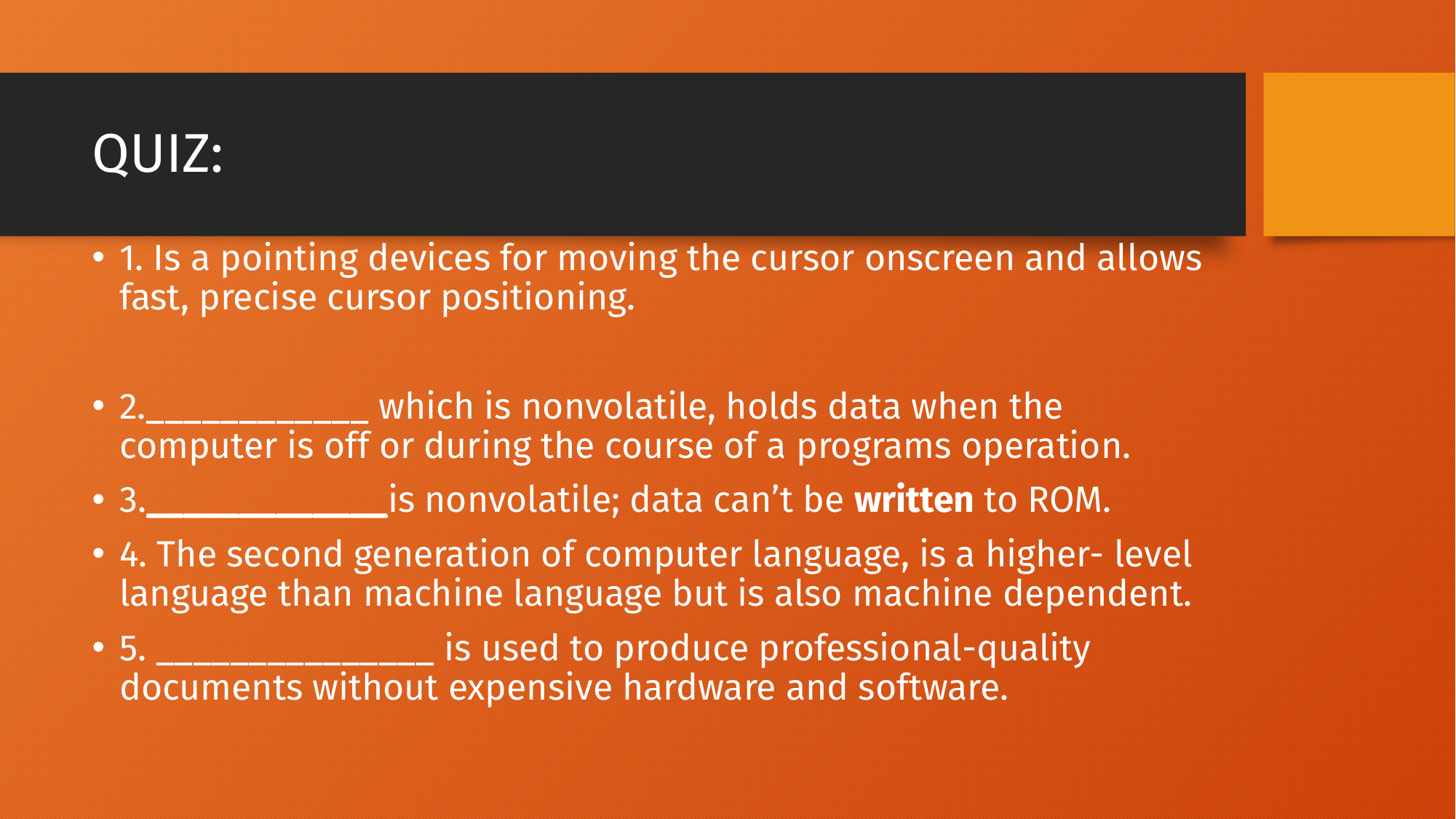

# QUIZ:
1. Is a pointing devices for moving the cursor onscreen and allows fast, precise cursor positioning.

2.____________ which is nonvolatile, holds data when the computer is off or during the course of a programs operation.
3._____________is nonvolatile; data can’t be written to ROM.
4. The second generation of computer language, is a higher- level language than machine language but is also machine dependent.
5. _______________ is used to produce professional-quality documents without expensive hardware and software.